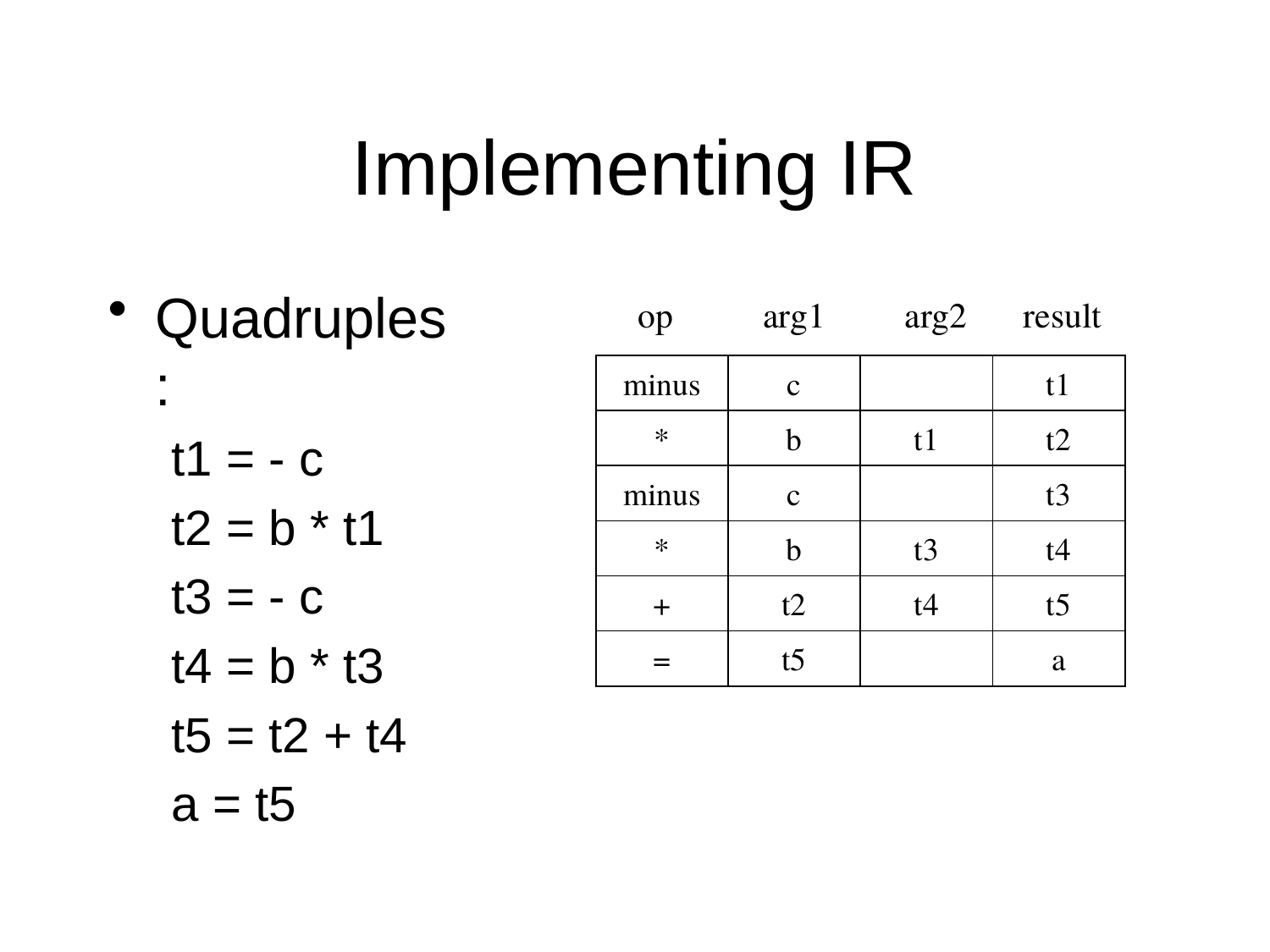

# Implementing IR
Quadruples:
t1 = - c
t2 = b * t1
t3 = - c
t4 = b * t3
t5 = t2 + t4
a = t5

op
arg1
arg2
result
| minus | c |  | t1 |
| --- | --- | --- | --- |
| \* | b | t1 | t2 |
| minus | c |  | t3 |
| \* | b | t3 | t4 |
| + | t2 | t4 | t5 |
| = | t5 |  | a |